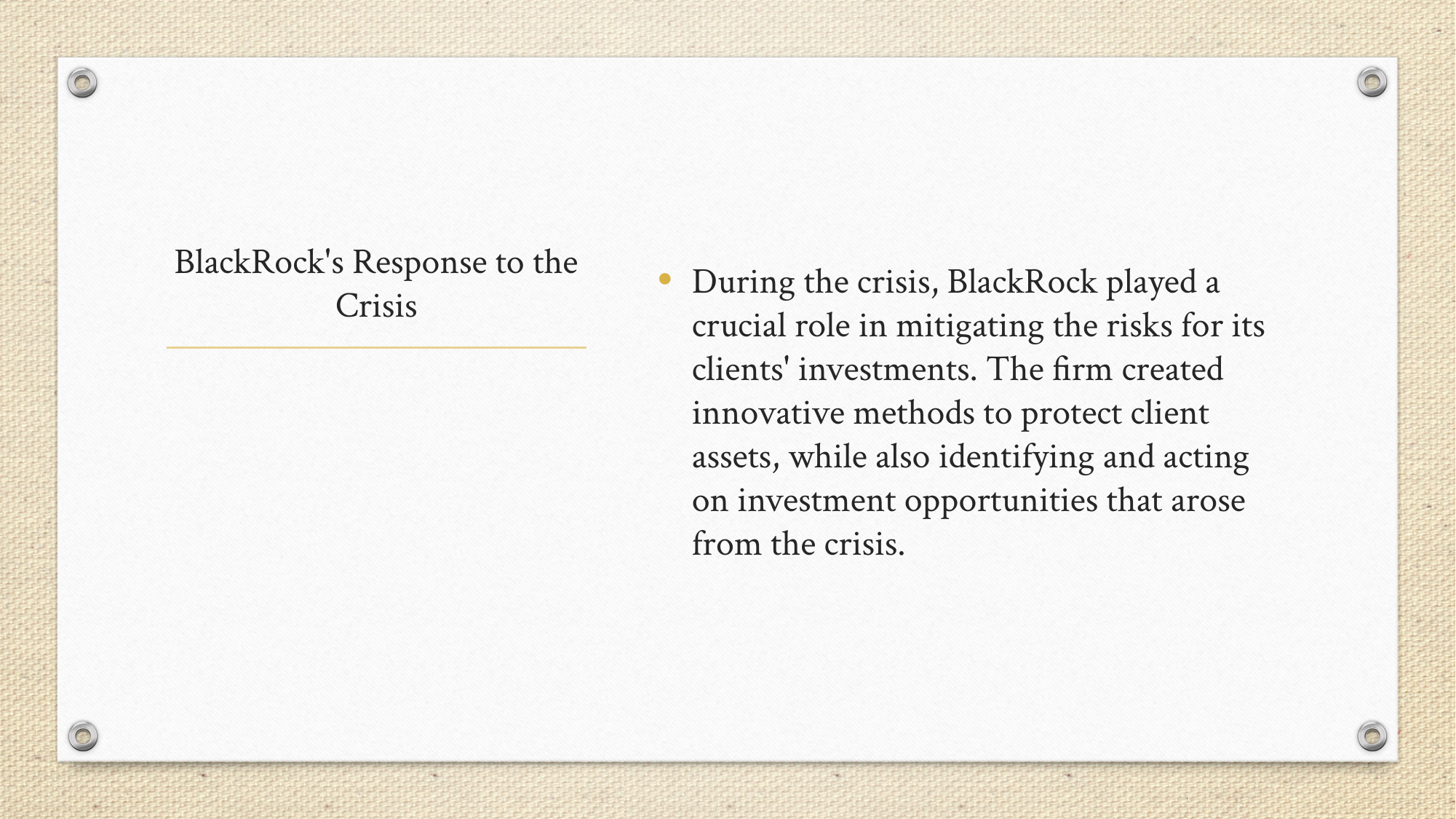

During the crisis, BlackRock played a crucial role in mitigating the risks for its clients' investments. The firm created innovative methods to protect client assets, while also identifying and acting on investment opportunities that arose from the crisis.
# BlackRock's Response to the Crisis